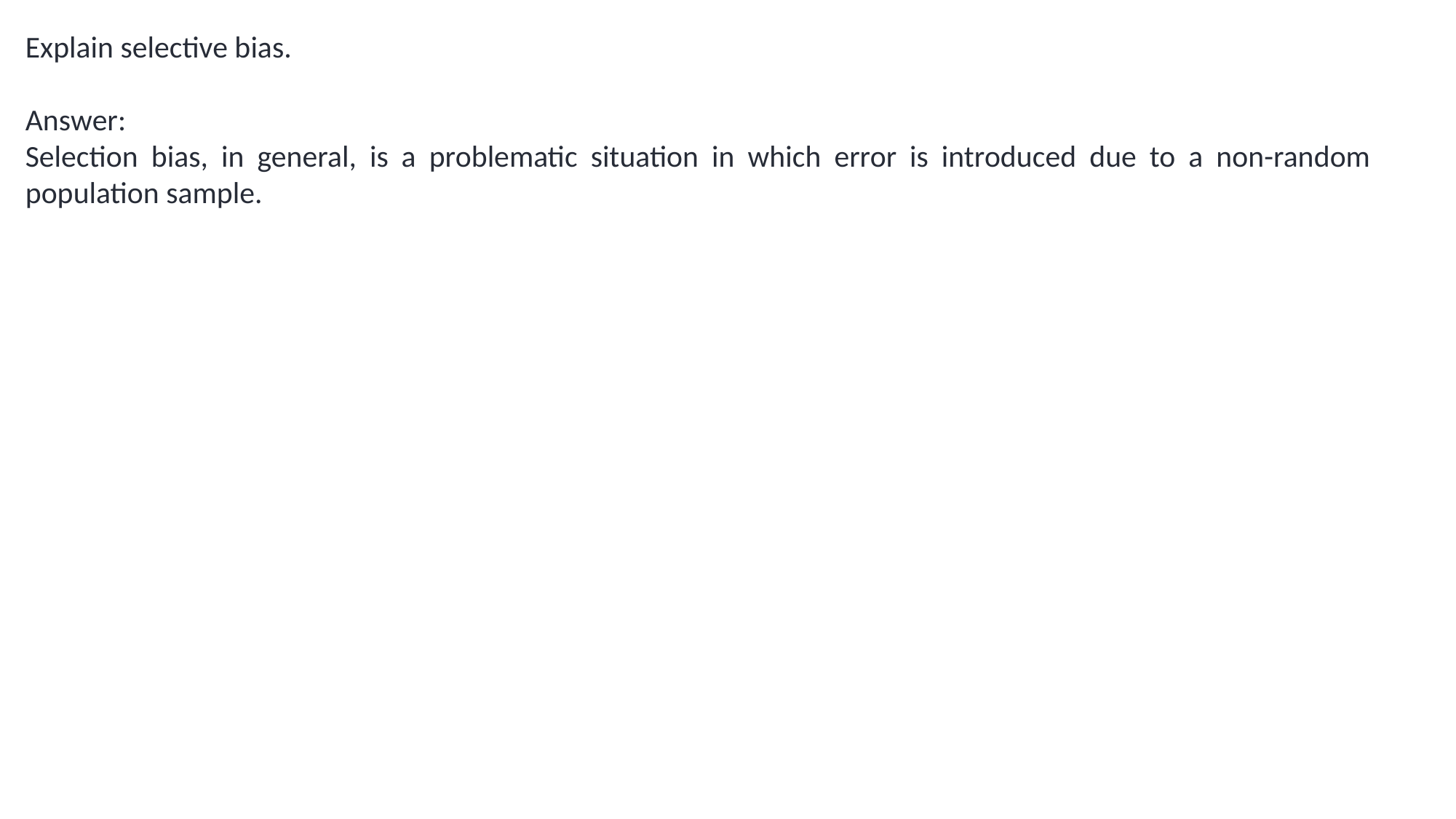

Explain selective bias.

Answer:
Selection bias, in general, is a problematic situation in which error is introduced due to a non-random population sample.